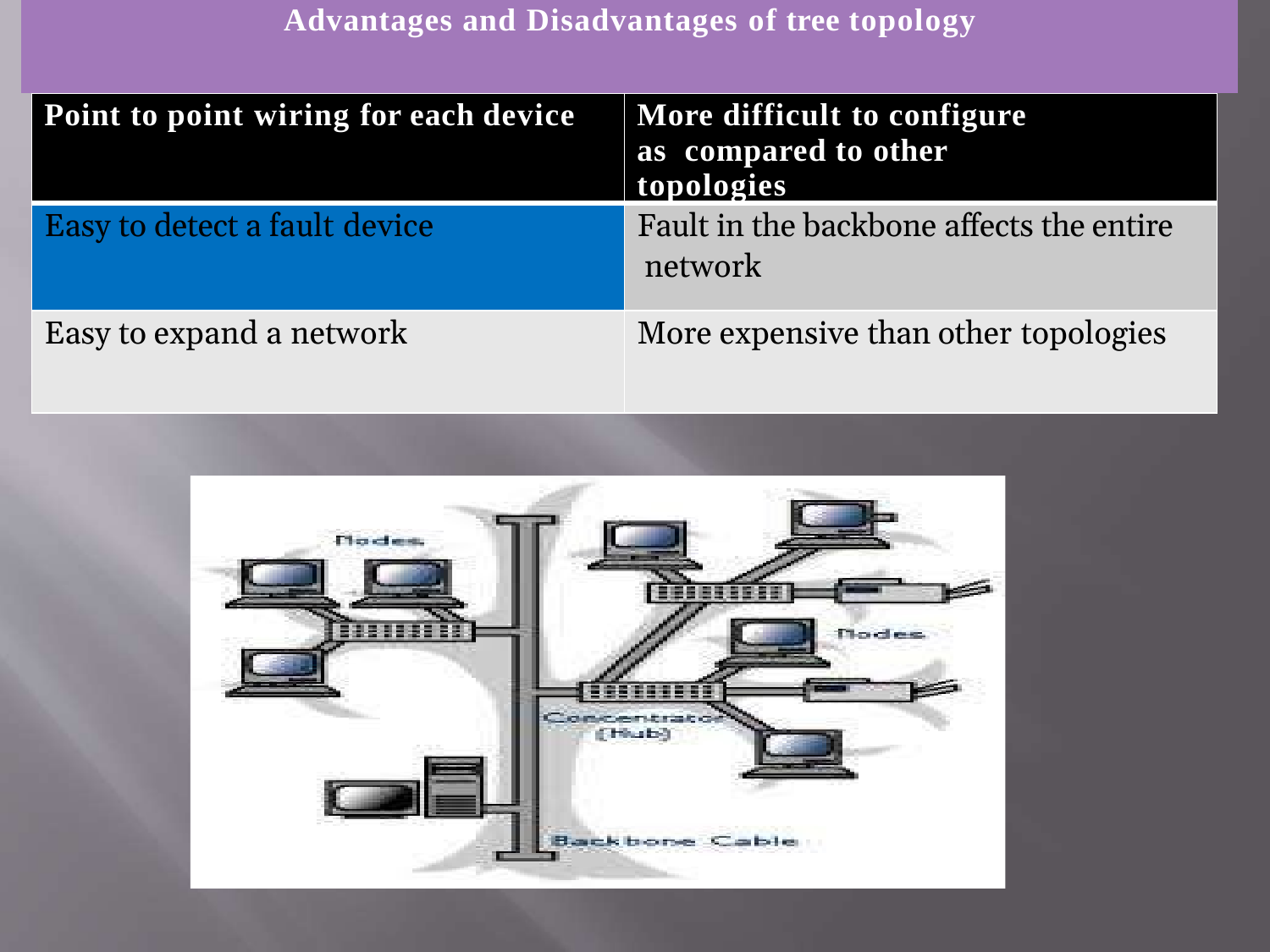

| Advantages and Disadvantages of tree topology |  |  |  |
| --- | --- | --- | --- |
|  | Point to point wiring for each device | More difficult to configure as compared to other topologies |  |
|  | Easy to detect a fault device | Fault in the backbone affects the entire network |  |
|  | Easy to expand a network | More expensive than other topologies |  |